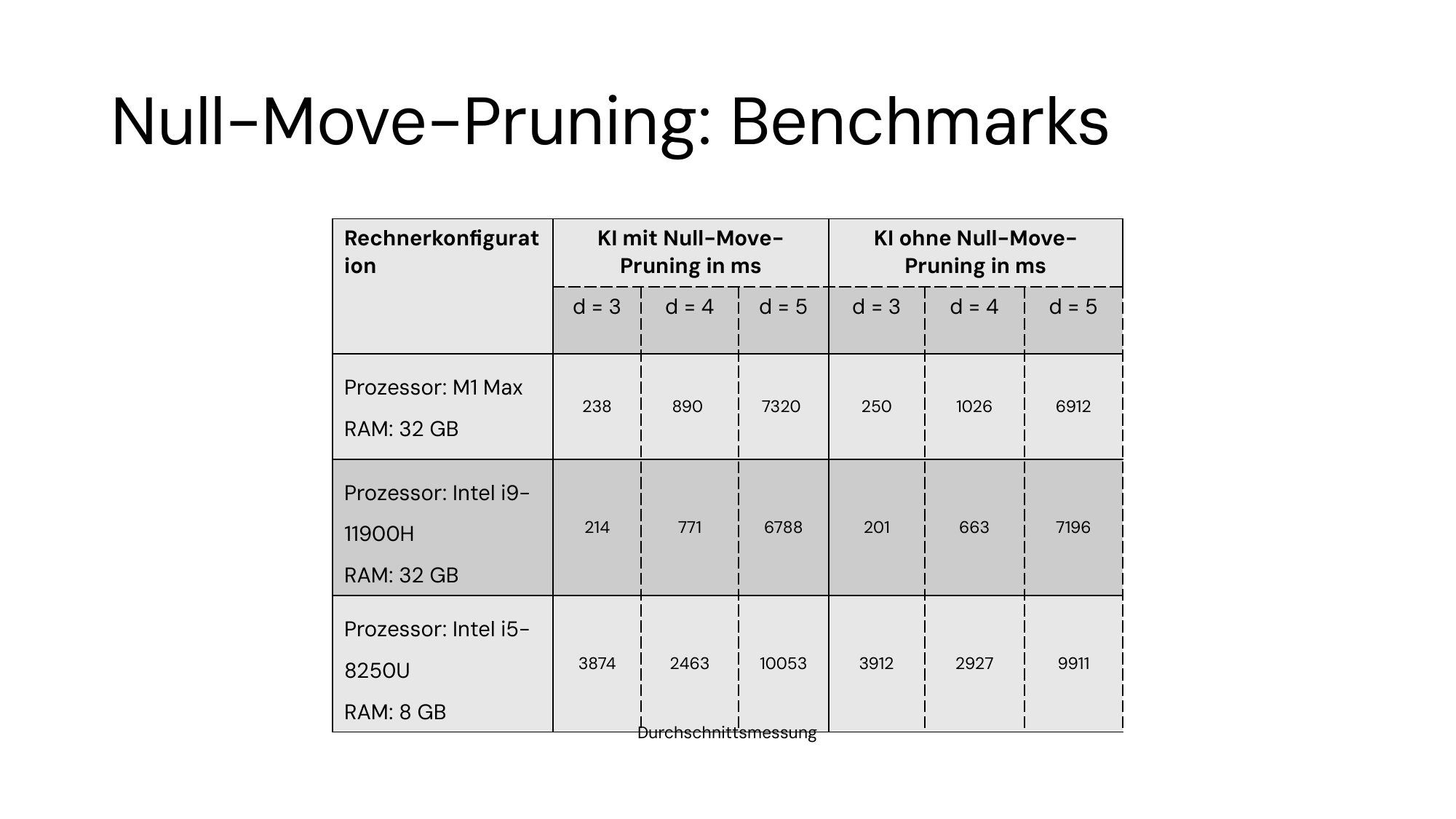

# Null-Move-Pruning: Benchmarks
| Rechnerkonfiguration | KI mit Null-Move-Pruning in ms |  |  | KI ohne Null-Move-Pruning in ms |  |  |
| --- | --- | --- | --- | --- | --- | --- |
|  | d = 3 | d = 4 | d = 5 | d = 3 | d = 4 | d = 5 |
| Prozessor: M1 Max RAM: 32 GB | 238 | 890 | 7320 | 250 | 1026 | 6912 |
| Prozessor: Intel i9-11900H RAM: 32 GB | 214 | 771 | 6788 | 201 | 663 | 7196 |
| Prozessor: Intel i5-8250U RAM: 8 GB | 3874 | 2463 | 10053 | 3912 | 2927 | 9911 |
Durchschnittsmessung